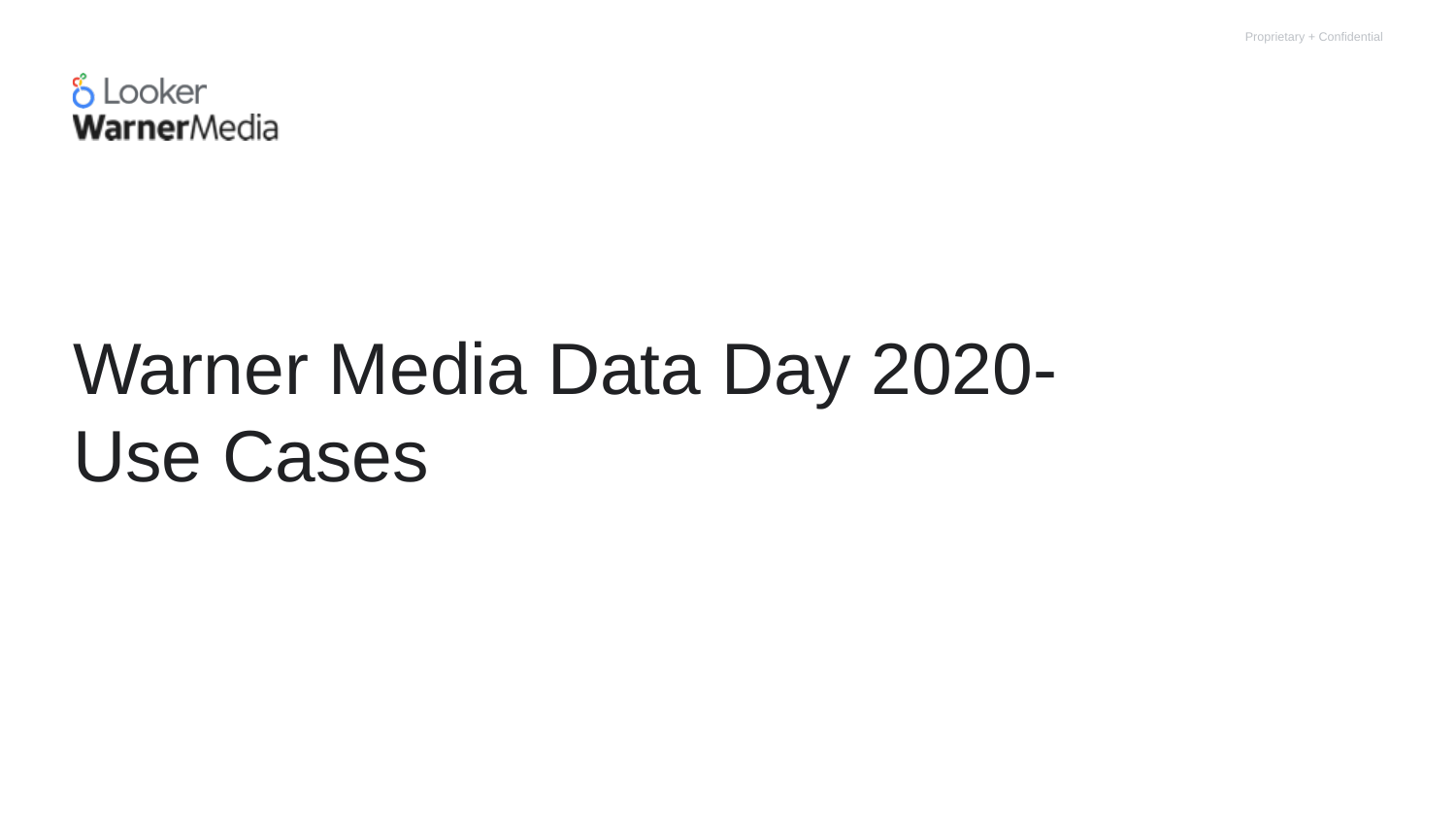

# Warner Media Data Day 2020- Use Cases